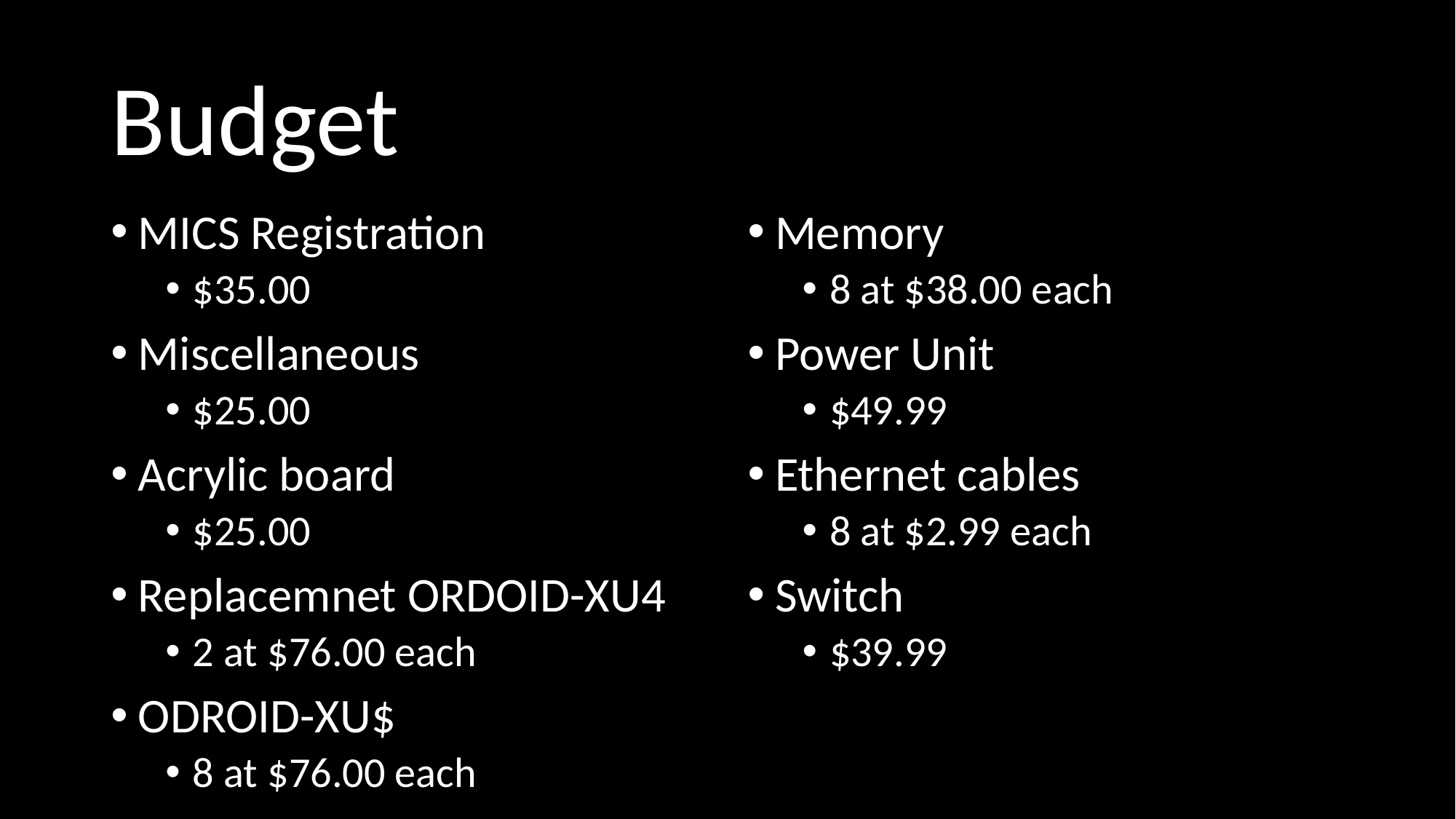

# Budget
MICS Registration
$35.00
Miscellaneous
$25.00
Acrylic board
$25.00
Replacemnet ORDOID-XU4
2 at $76.00 each
ODROID-XU$
8 at $76.00 each
Memory
8 at $38.00 each
Power Unit
$49.99
Ethernet cables
8 at $2.99 each
Switch
$39.99